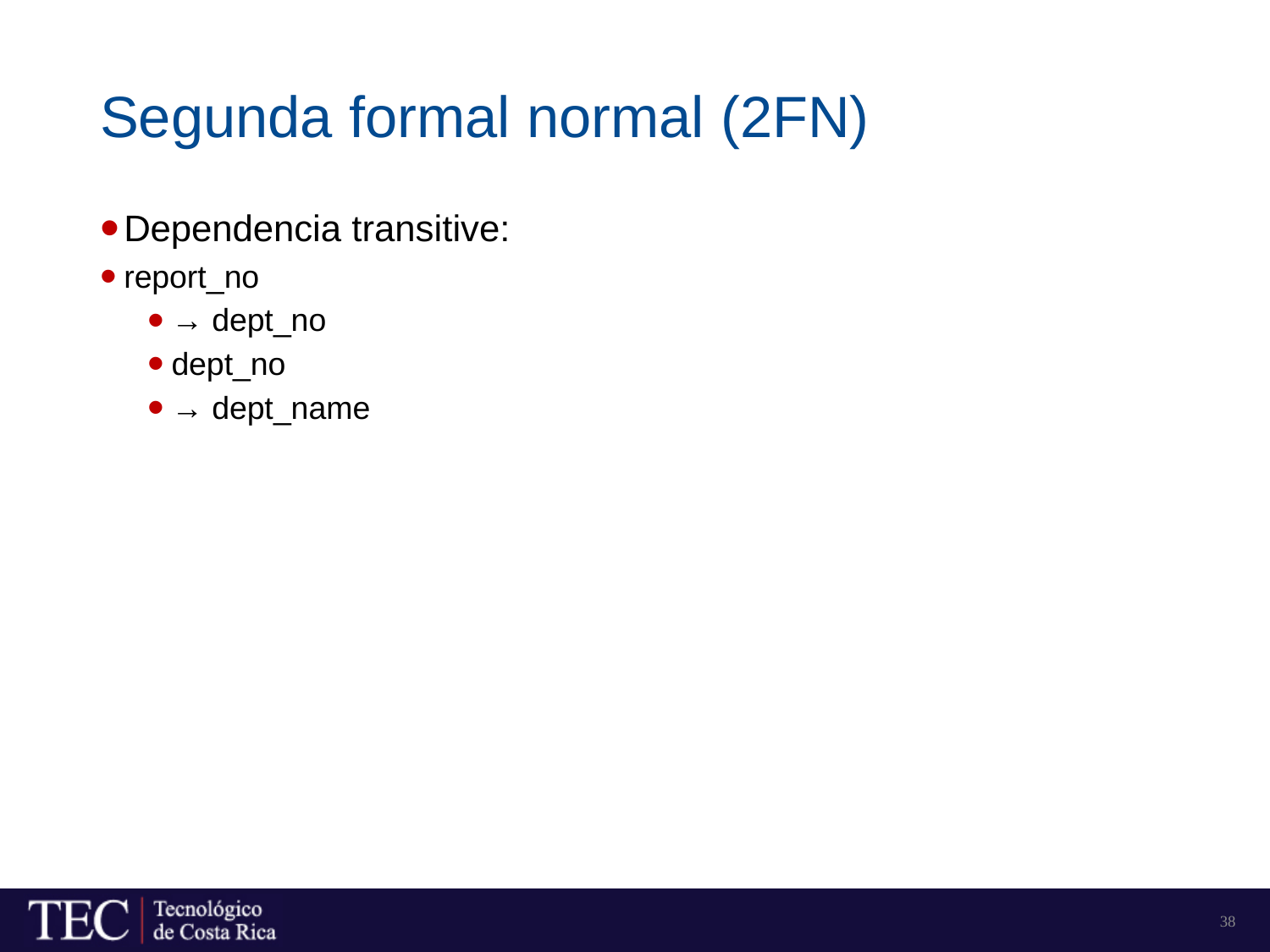

# Segunda formal normal (2FN)
Dependencia transitive:
report_no
→ dept_no
dept_no
→ dept_name
38